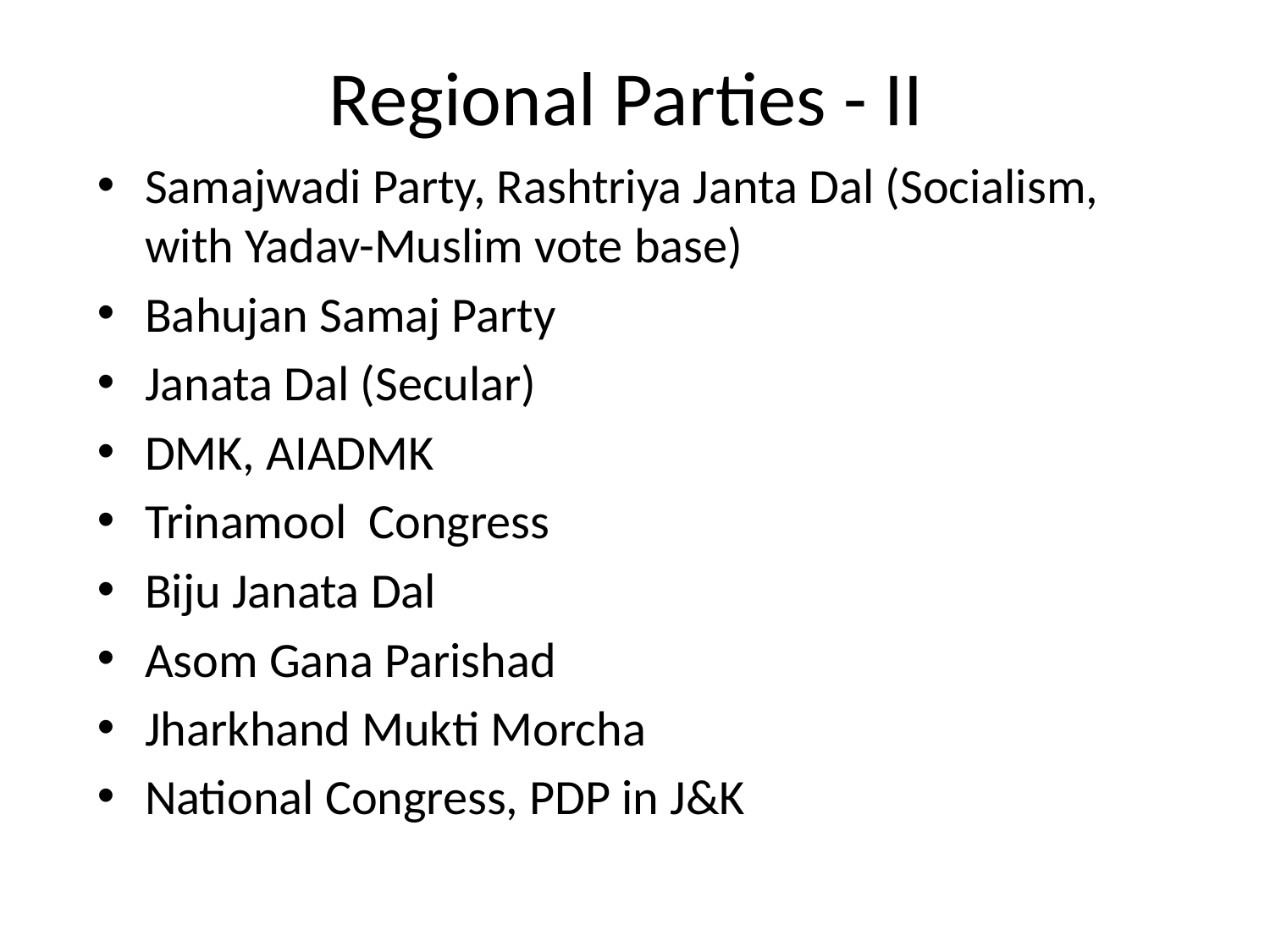

# Regional Parties - II
Samajwadi Party, Rashtriya Janta Dal (Socialism, with Yadav-Muslim vote base)
Bahujan Samaj Party
Janata Dal (Secular)
DMK, AIADMK
Trinamool  Congress
Biju Janata Dal
Asom Gana Parishad
Jharkhand Mukti Morcha
National Congress, PDP in J&K